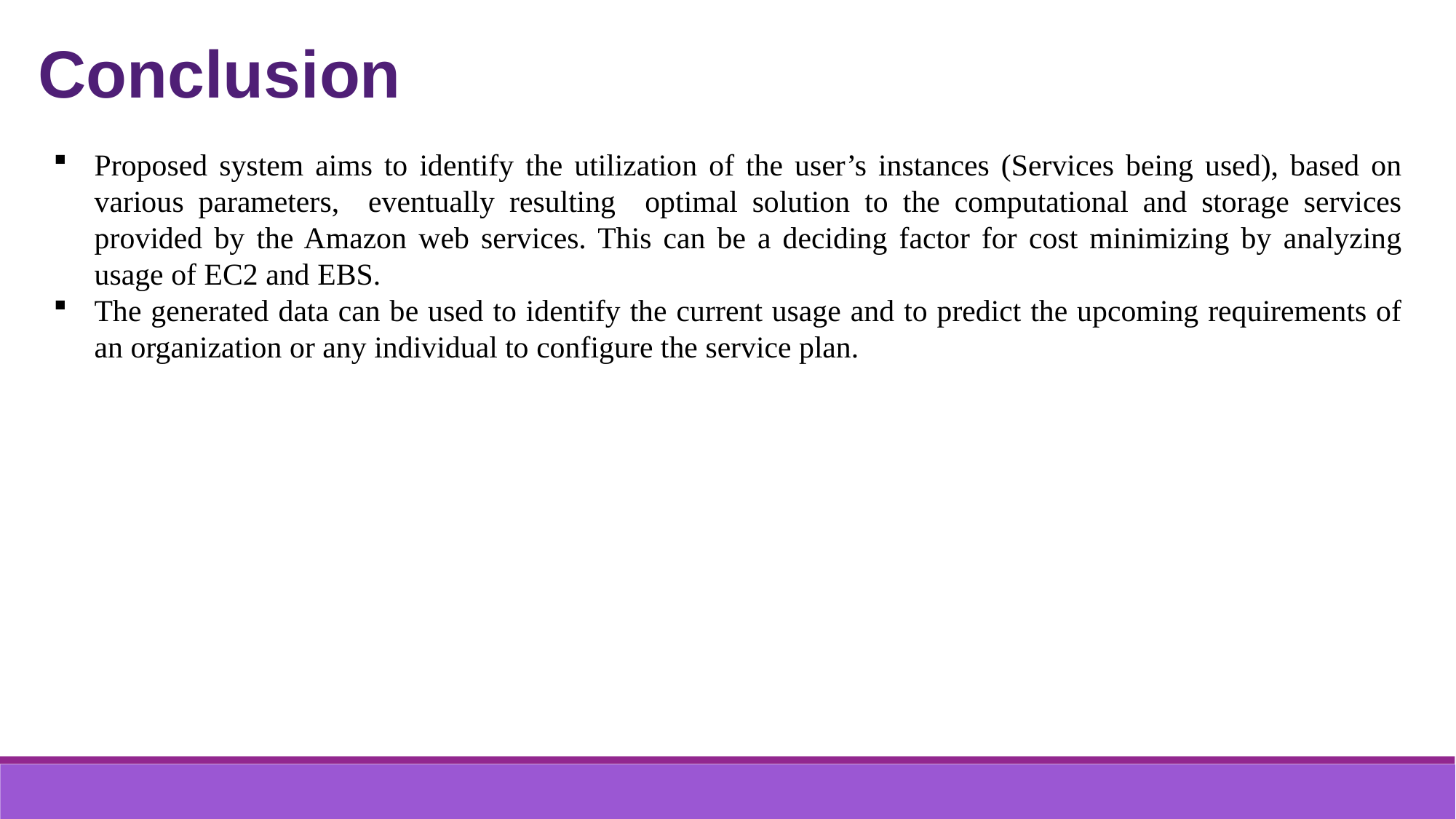

Conclusion

Proposed system aims to identify the utilization of the user’s instances (Services being used), based on various parameters,  eventually resulting  optimal solution to the computational and storage services provided by the Amazon web services. This can be a deciding factor for cost minimizing by analyzing usage of EC2 and EBS.
The generated data can be used to identify the current usage and to predict the upcoming requirements of an organization or any individual to configure the service plan.